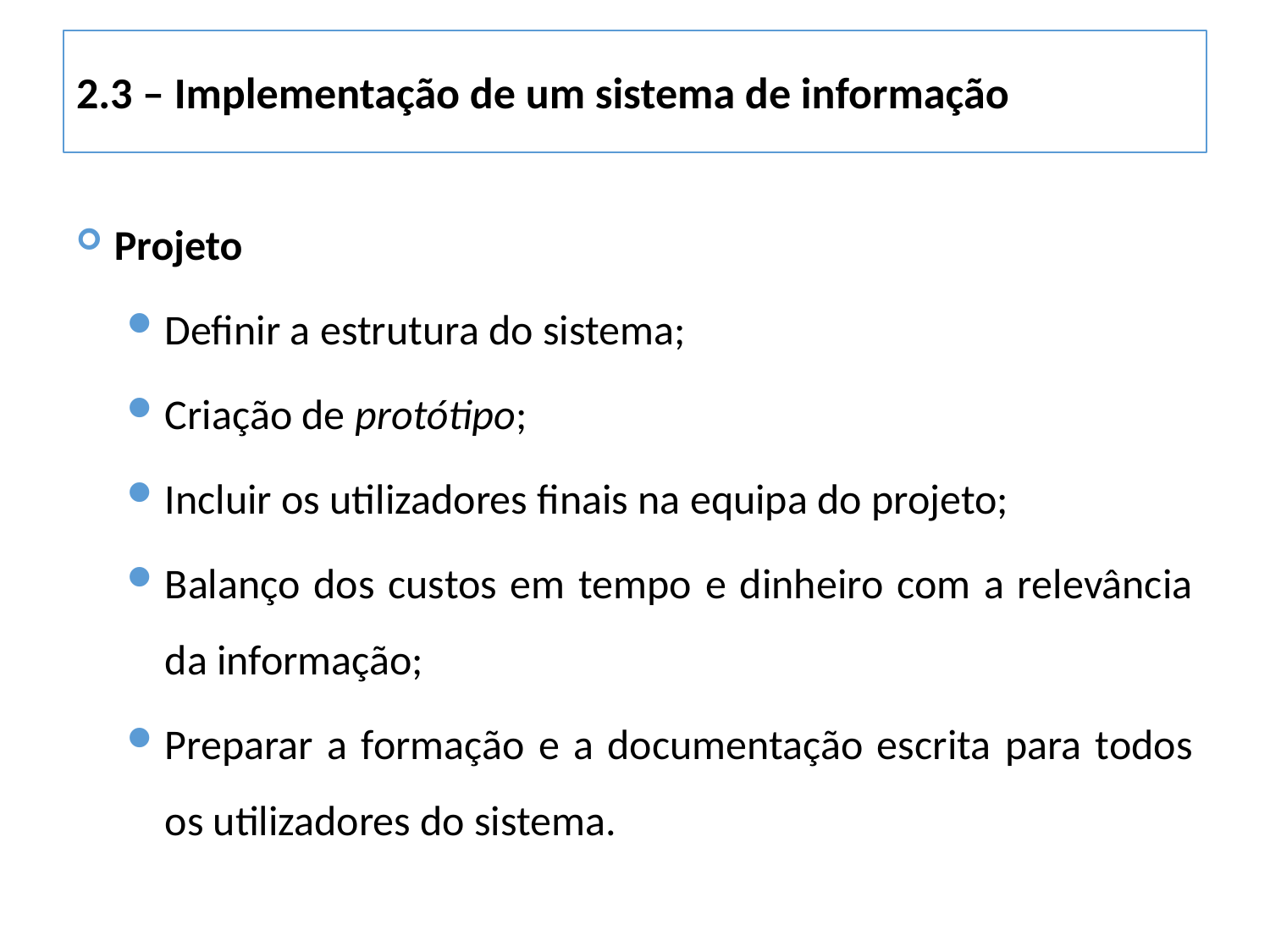

2.3 – Implementação de um sistema de informação
Projeto
Definir a estrutura do sistema;
Criação de protótipo;
Incluir os utilizadores finais na equipa do projeto;
Balanço dos custos em tempo e dinheiro com a relevância da informação;
Preparar a formação e a documentação escrita para todos os utilizadores do sistema.